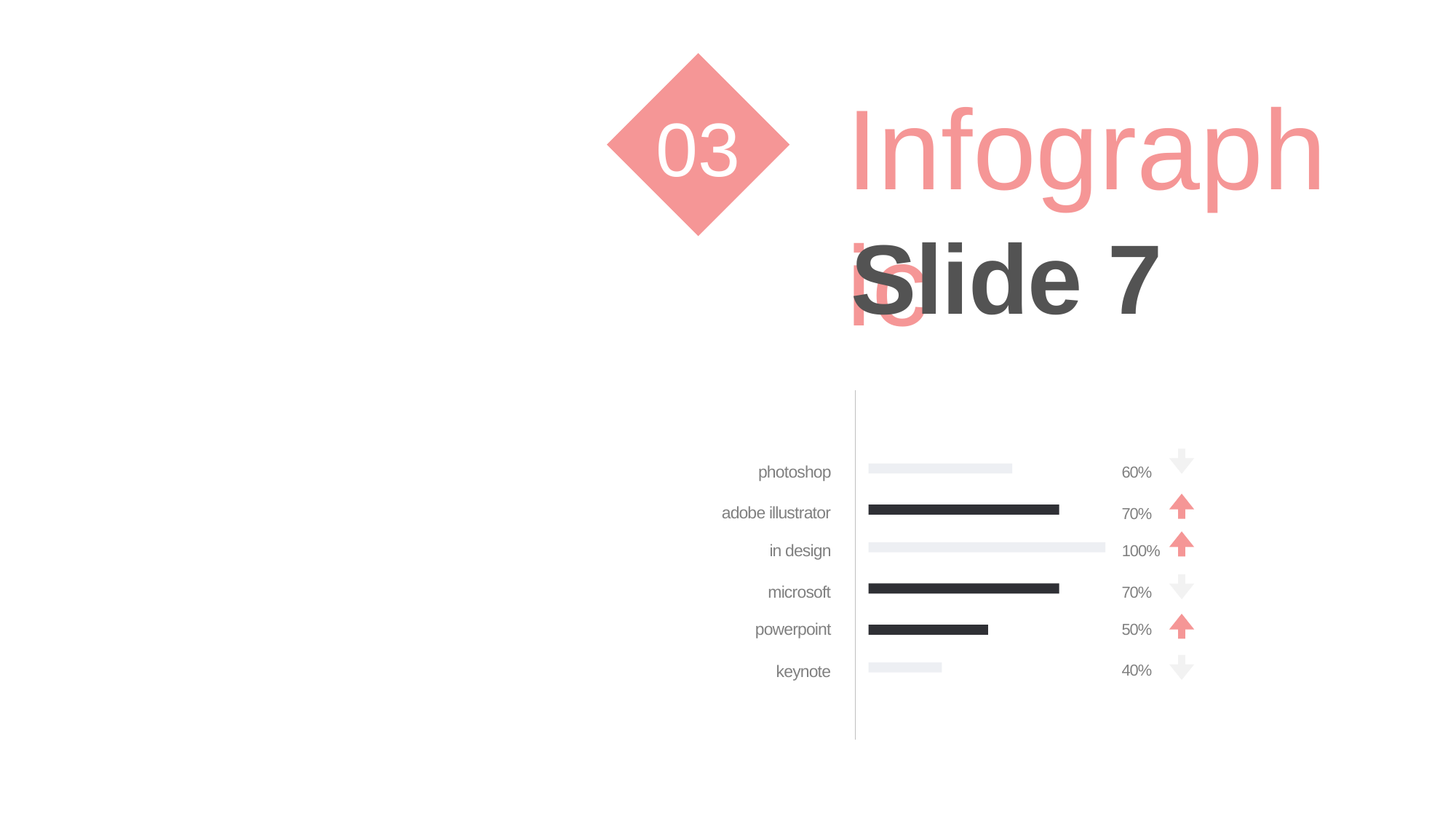

Infographic

03

Slide 7

photoshop
60%

adobe illustrator
70%

in design
100%

70%
microsoft

50%
powerpoint

40%
keynote